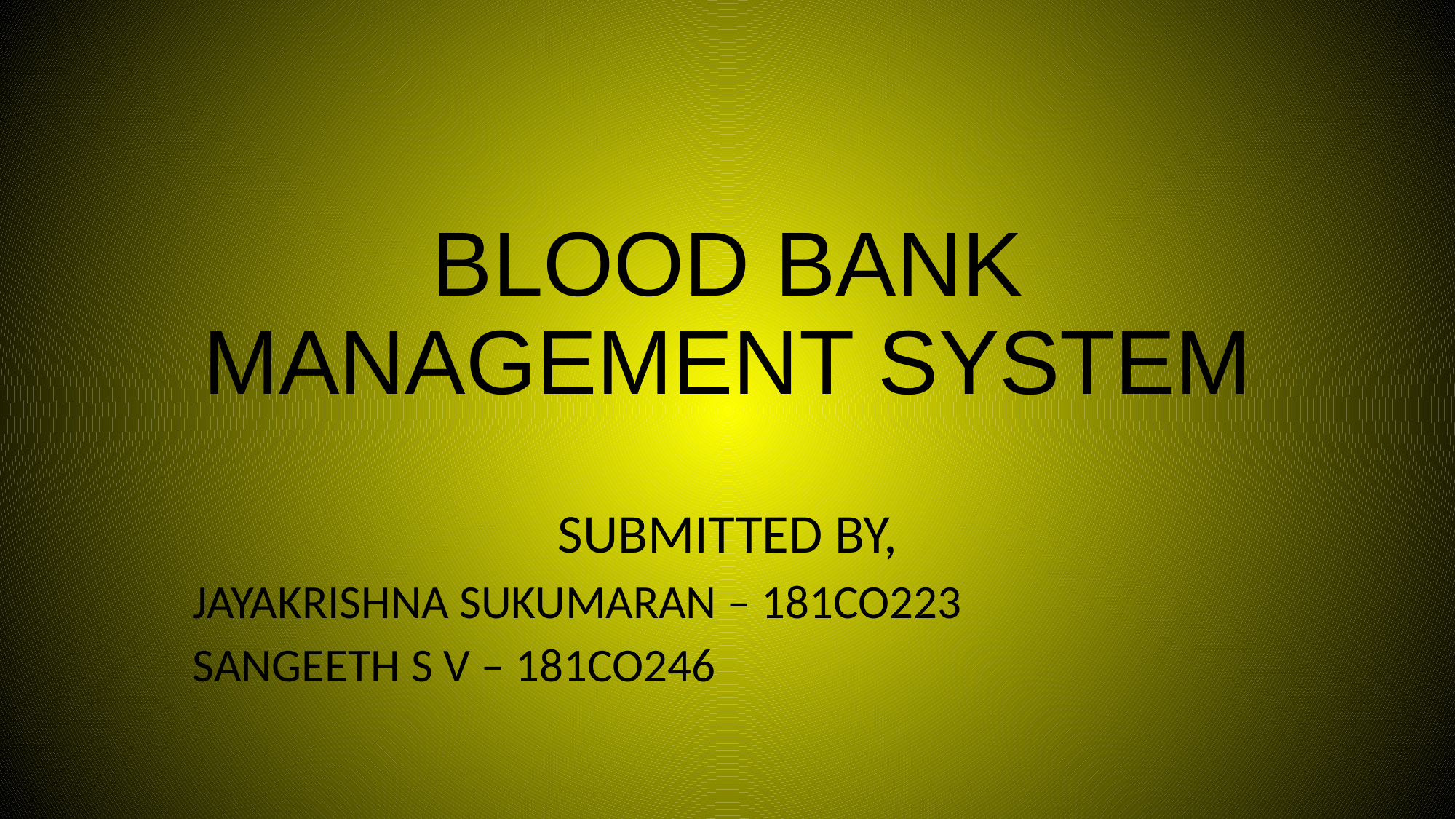

# BLOOD BANK MANAGEMENT SYSTEM
SUBMITTED BY,
JAYAKRISHNA SUKUMARAN – 181CO223
SANGEETH S V – 181CO246